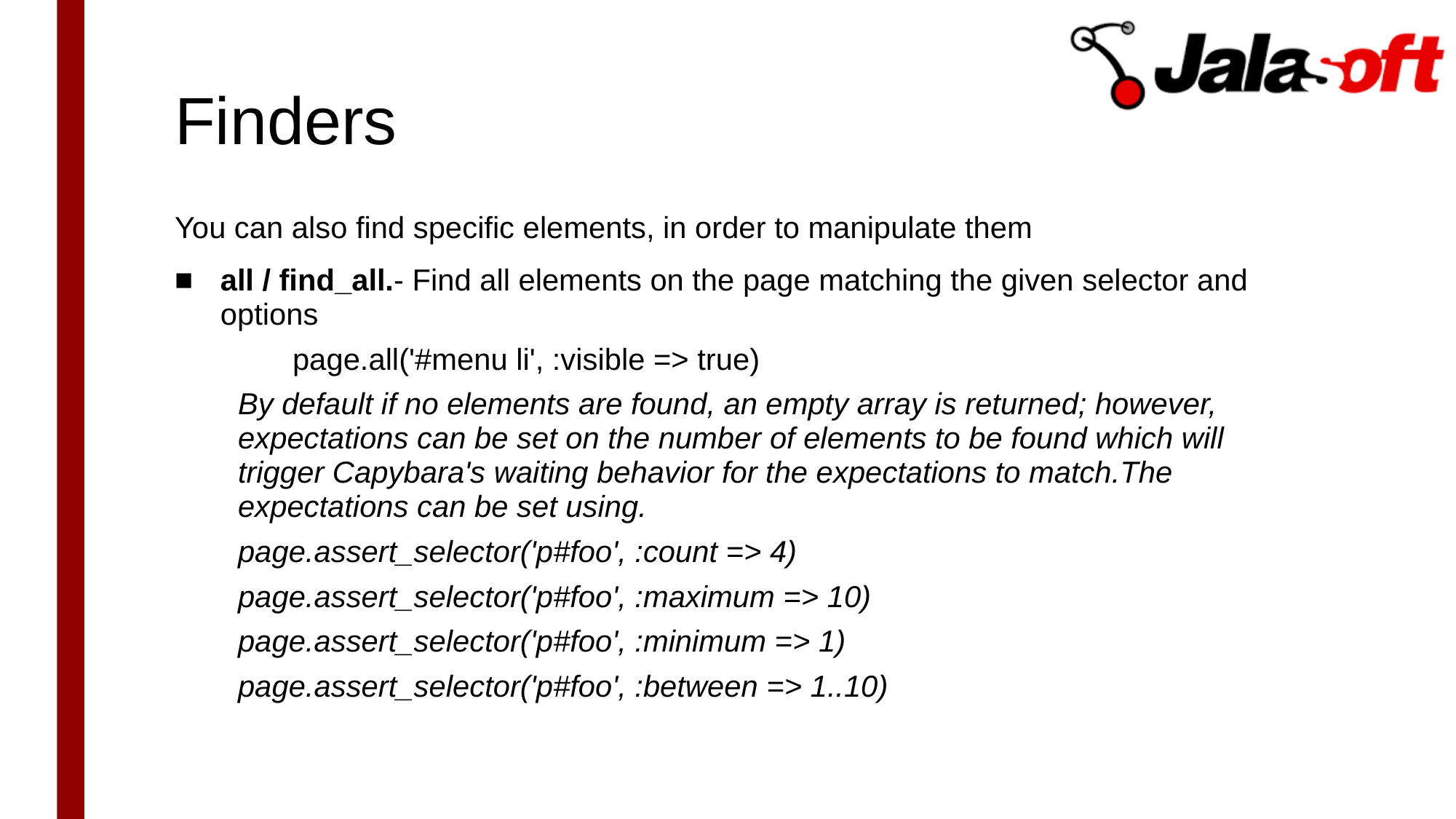

# Finders
You can also find specific elements, in order to manipulate them
all / find_all.- Find all elements on the page matching the given selector and options
page.all('#menu li', :visible => true)
By default if no elements are found, an empty array is returned; however, expectations can be set on the number of elements to be found which will trigger Capybara's waiting behavior for the expectations to match.The expectations can be set using.
page.assert_selector('p#foo', :count => 4)
page.assert_selector('p#foo', :maximum => 10)
page.assert_selector('p#foo', :minimum => 1)
page.assert_selector('p#foo', :between => 1..10)